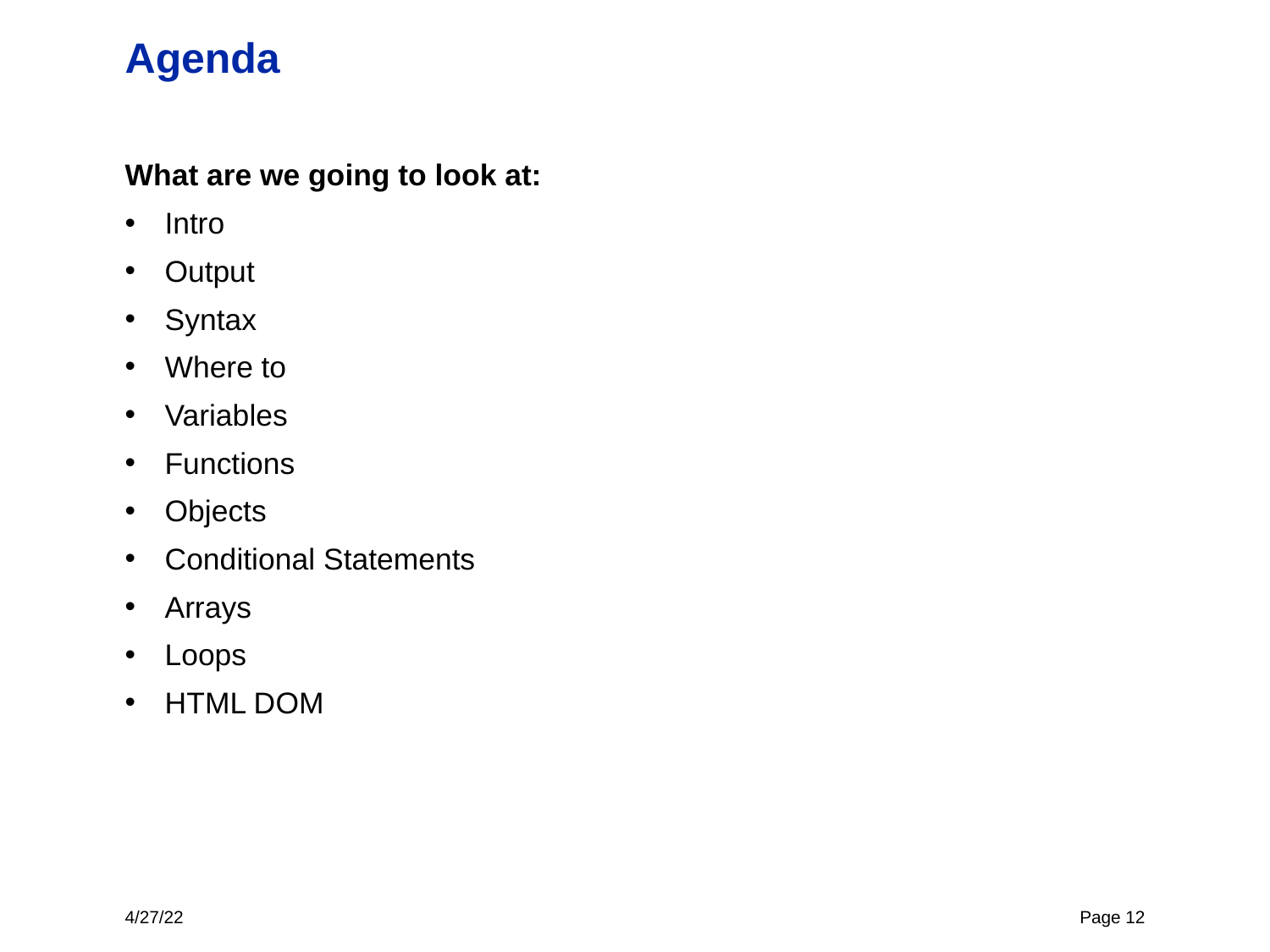

# Agenda
What are we going to look at:
Intro
Output
Syntax
Where to
Variables
Functions
Objects
Conditional Statements
Arrays
Loops
HTML DOM

4/27/22

Page 12